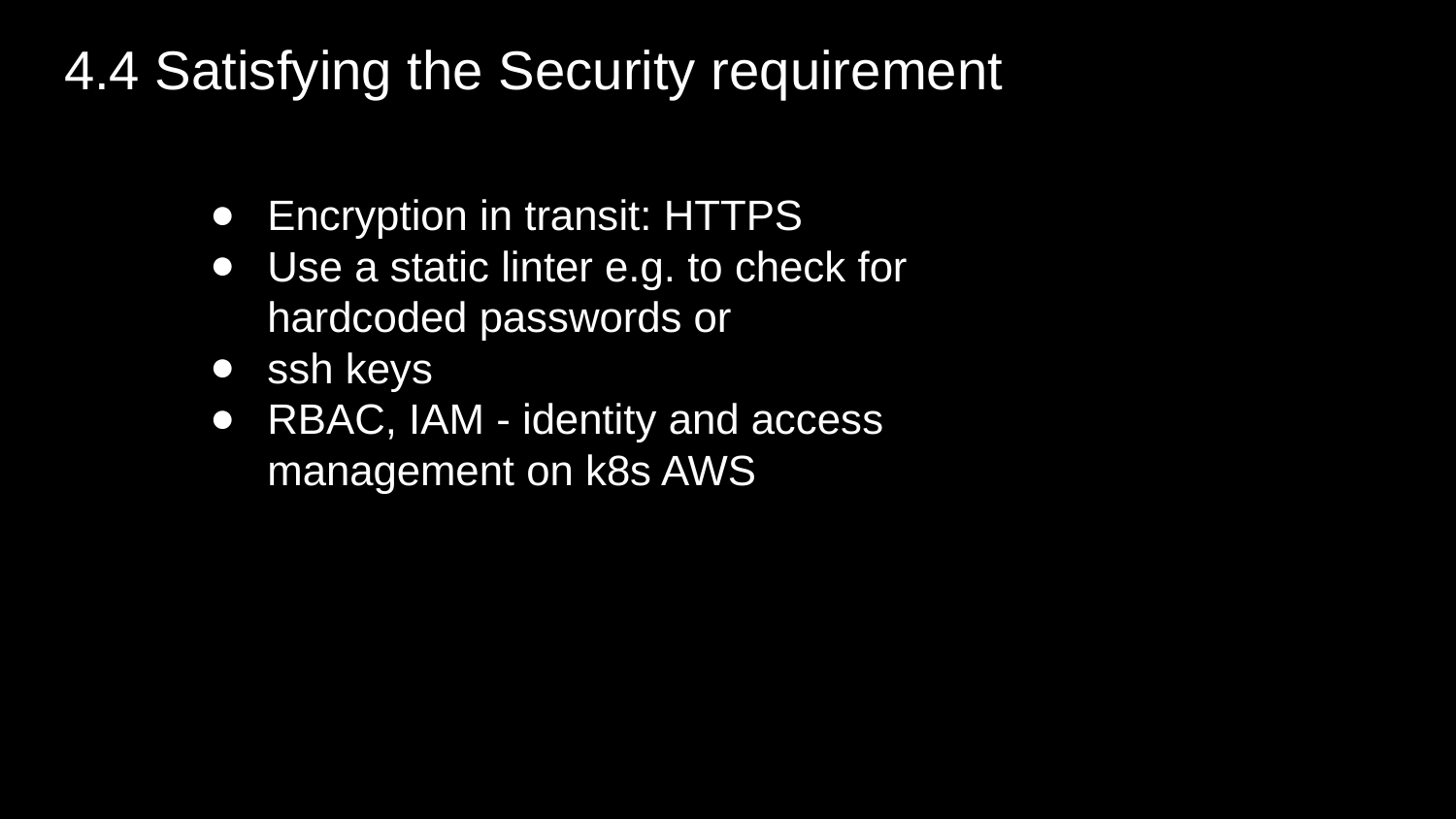

# 4.4 Satisfying the Security requirement
Encryption in transit: HTTPS
Use a static linter e.g. to check for hardcoded passwords or
ssh keys
RBAC, IAM - identity and access management on k8s AWS